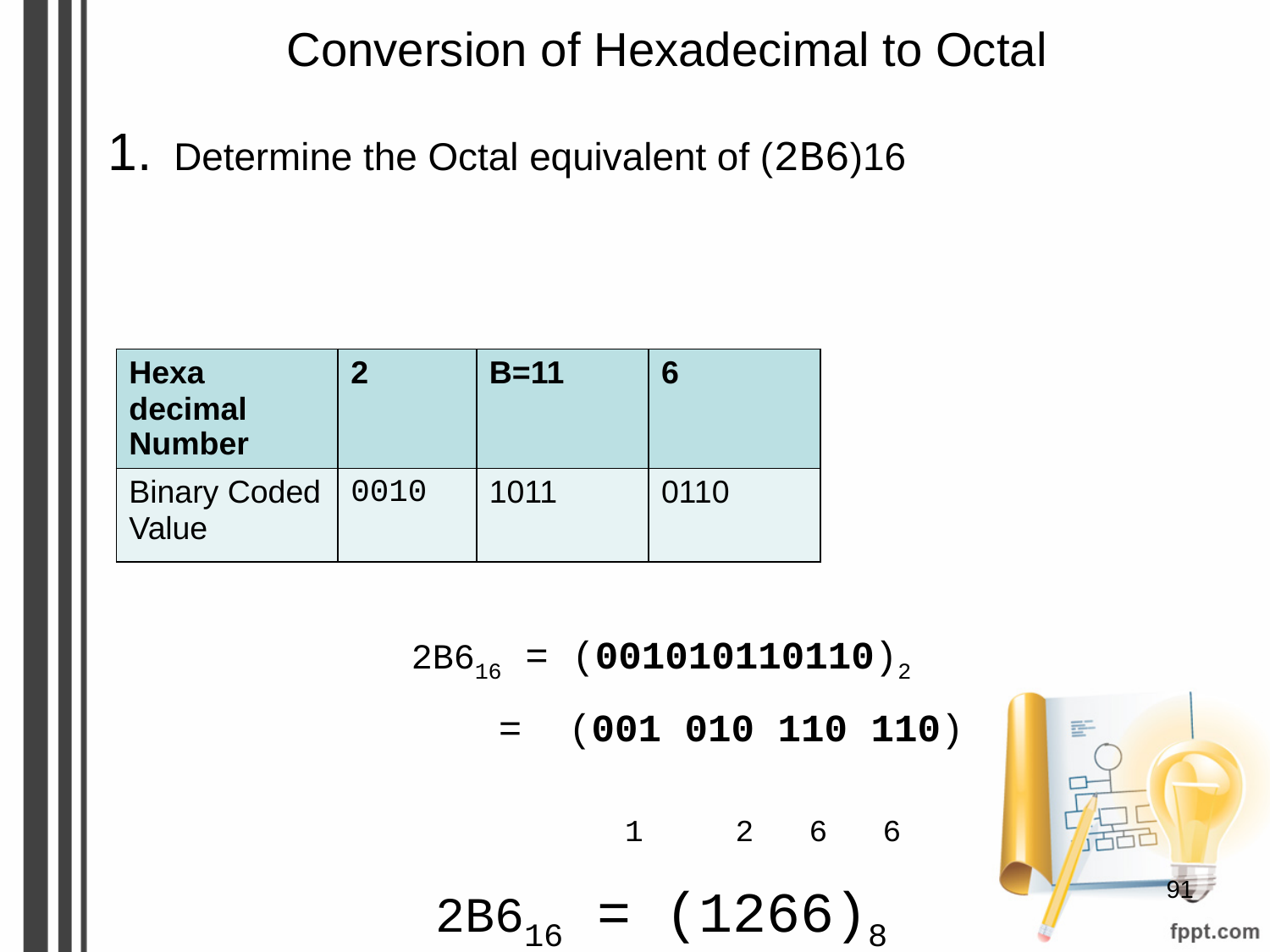

# Conversion of Hexadecimal to Octal
1. Determine the Octal equivalent of (2B6)16

| Hexa decimal Number | 2 | B=11 | 6 |
| --- | --- | --- | --- |
| Binary Coded Value | 0010 | 1011 | 0110 |
2B616 = (001010110110)2
      =  (001 010 110 110)
               1     2   6   6
2B616 = (1266)8

91